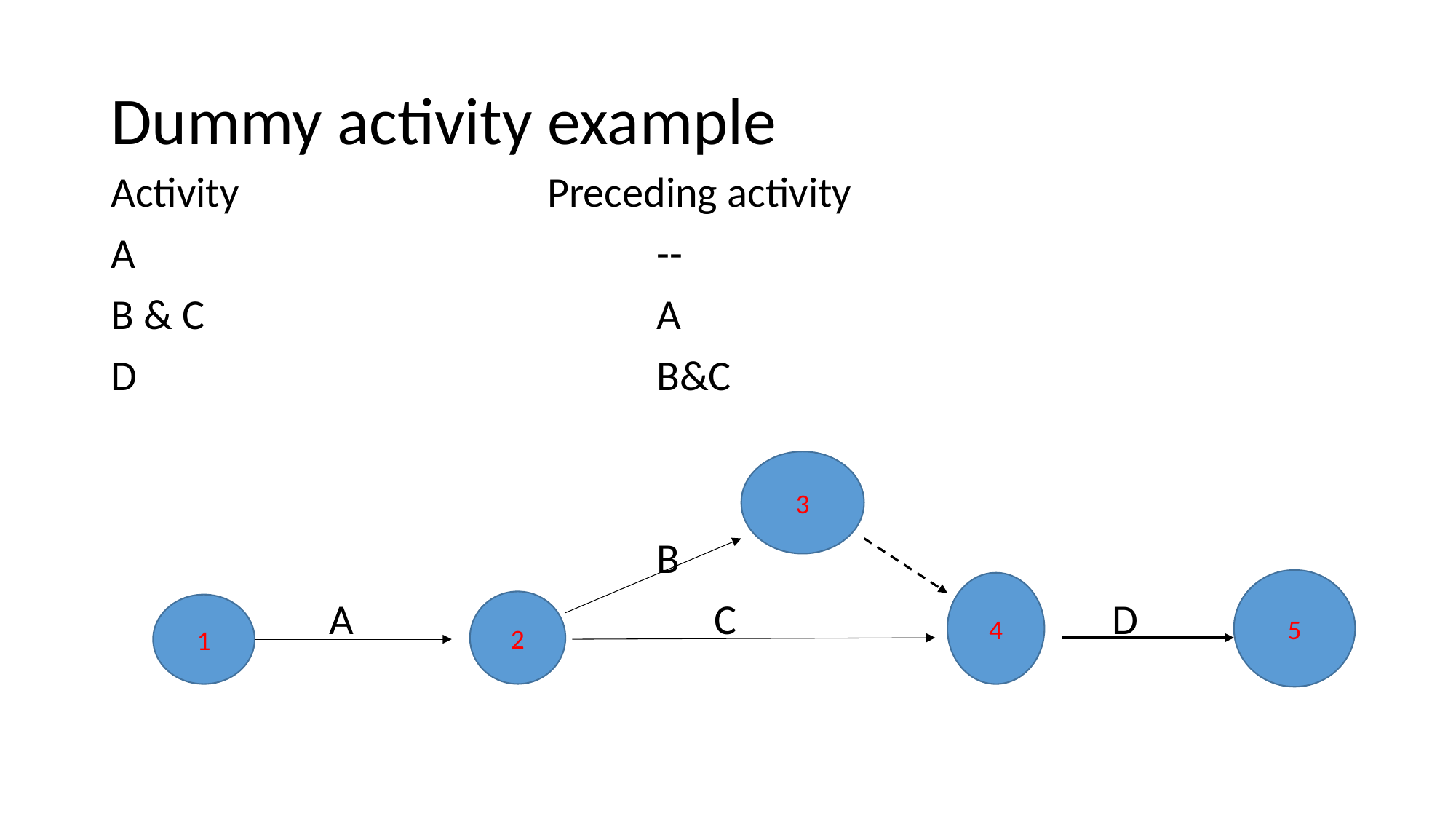

# Dummy activity example
Activity			Preceding activity
A					--
B & C					A
D					B&C

					B
		A			      C				  D
3
5
4
2
1